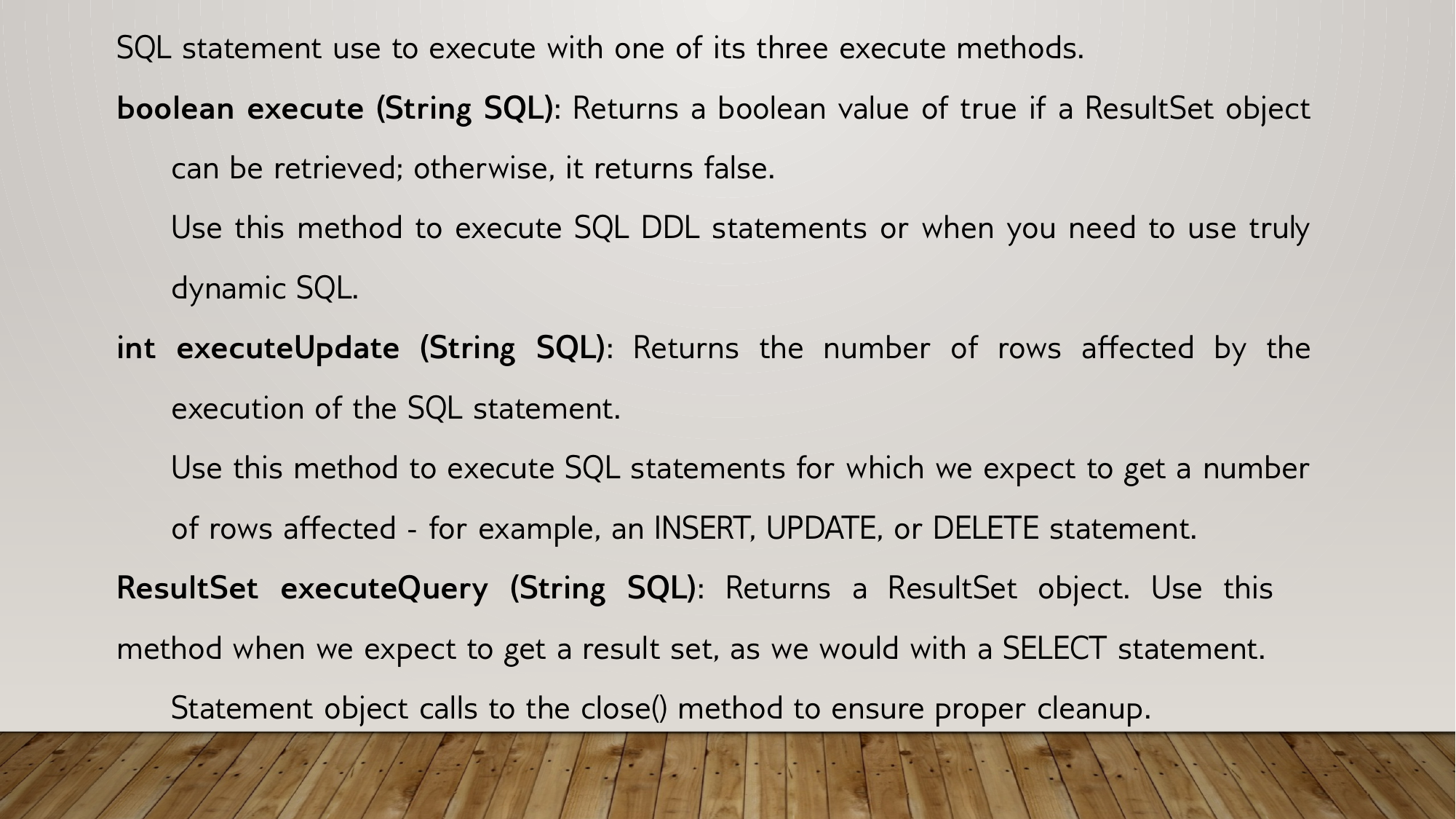

SQL statement use to execute with one of its three execute methods.
boolean execute (String SQL): Returns a boolean value of true if a ResultSet object 	can be retrieved; otherwise, it returns false.
	Use this method to execute SQL DDL statements or when you need to use truly 	dynamic SQL.
int executeUpdate (String SQL): Returns the number of rows affected by the 	execution of the SQL statement.
	Use this method to execute SQL statements for which we expect to get a number 	of rows affected - for example, an INSERT, UPDATE, or DELETE statement.
ResultSet executeQuery (String SQL): Returns a ResultSet object. Use this 	method when we expect to get a result set, as we would with a SELECT statement.
	Statement object calls to the close() method to ensure proper cleanup.